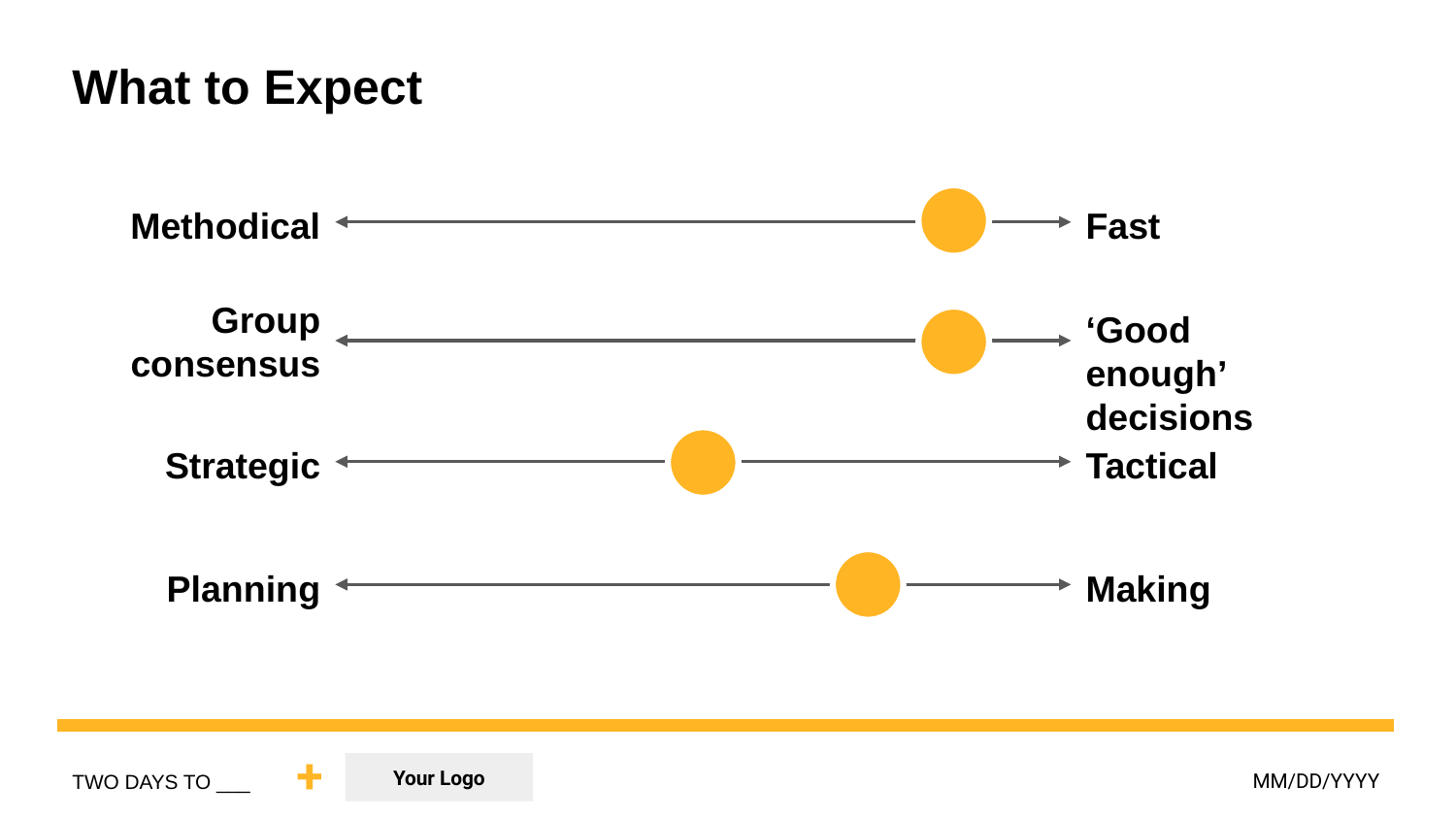

What to Expect

Methodical
Fast
Group
consensus
‘Good enough’ decisions

Strategic
Tactical

Planning
Making
+
Your Logo
MM/DD/YYYY
TWO DAYS TO ___